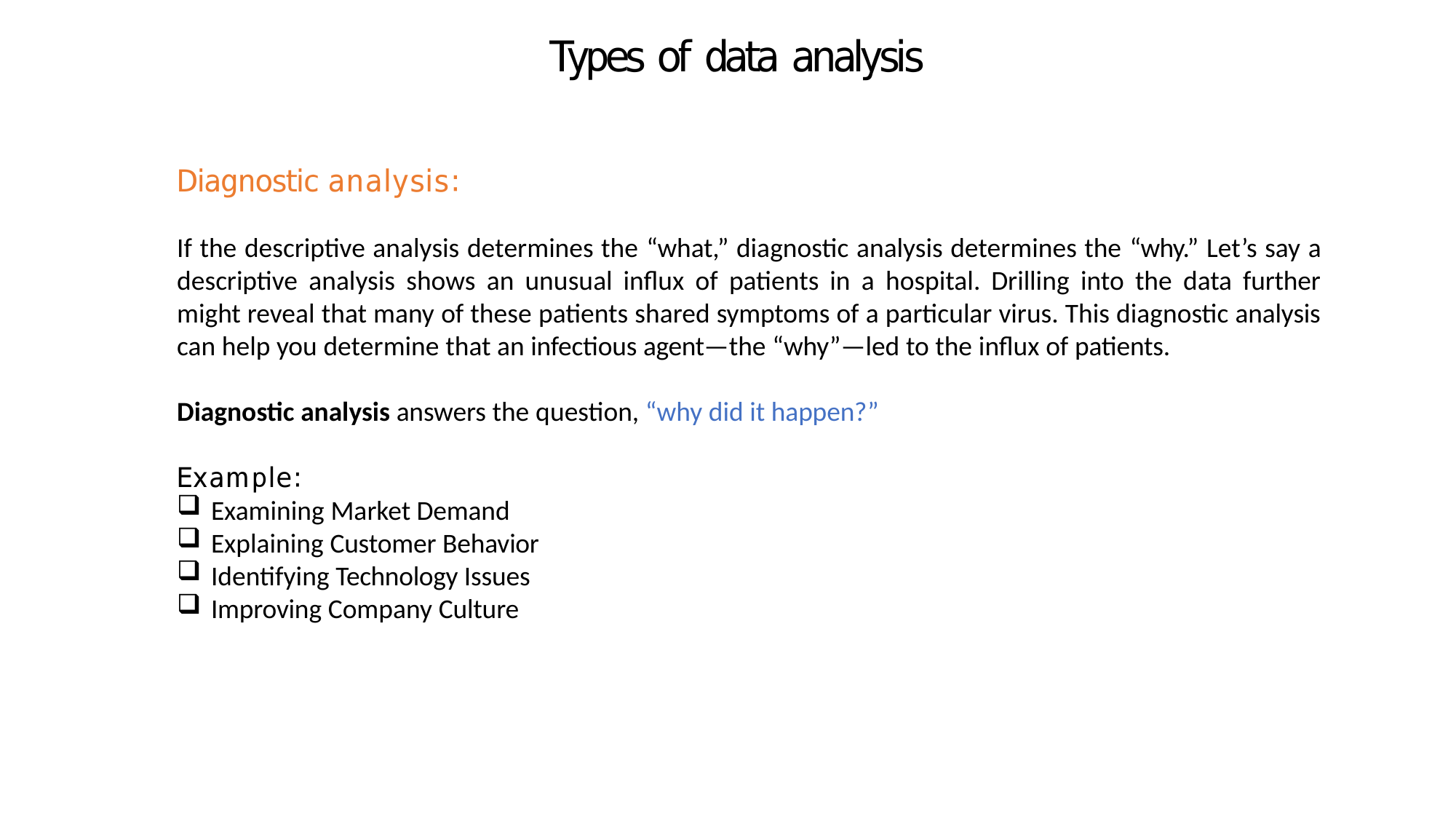

# Types of data analysis
Diagnostic analysis:
If the descriptive analysis determines the “what,” diagnostic analysis determines the “why.” Let’s say a descriptive analysis shows an unusual influx of patients in a hospital. Drilling into the data further might reveal that many of these patients shared symptoms of a particular virus. This diagnostic analysis can help you determine that an infectious agent—the “why”—led to the influx of patients.
Diagnostic analysis answers the question, “why did it happen?”
Example:
Examining Market Demand
Explaining Customer Behavior
Identifying Technology Issues
Improving Company Culture